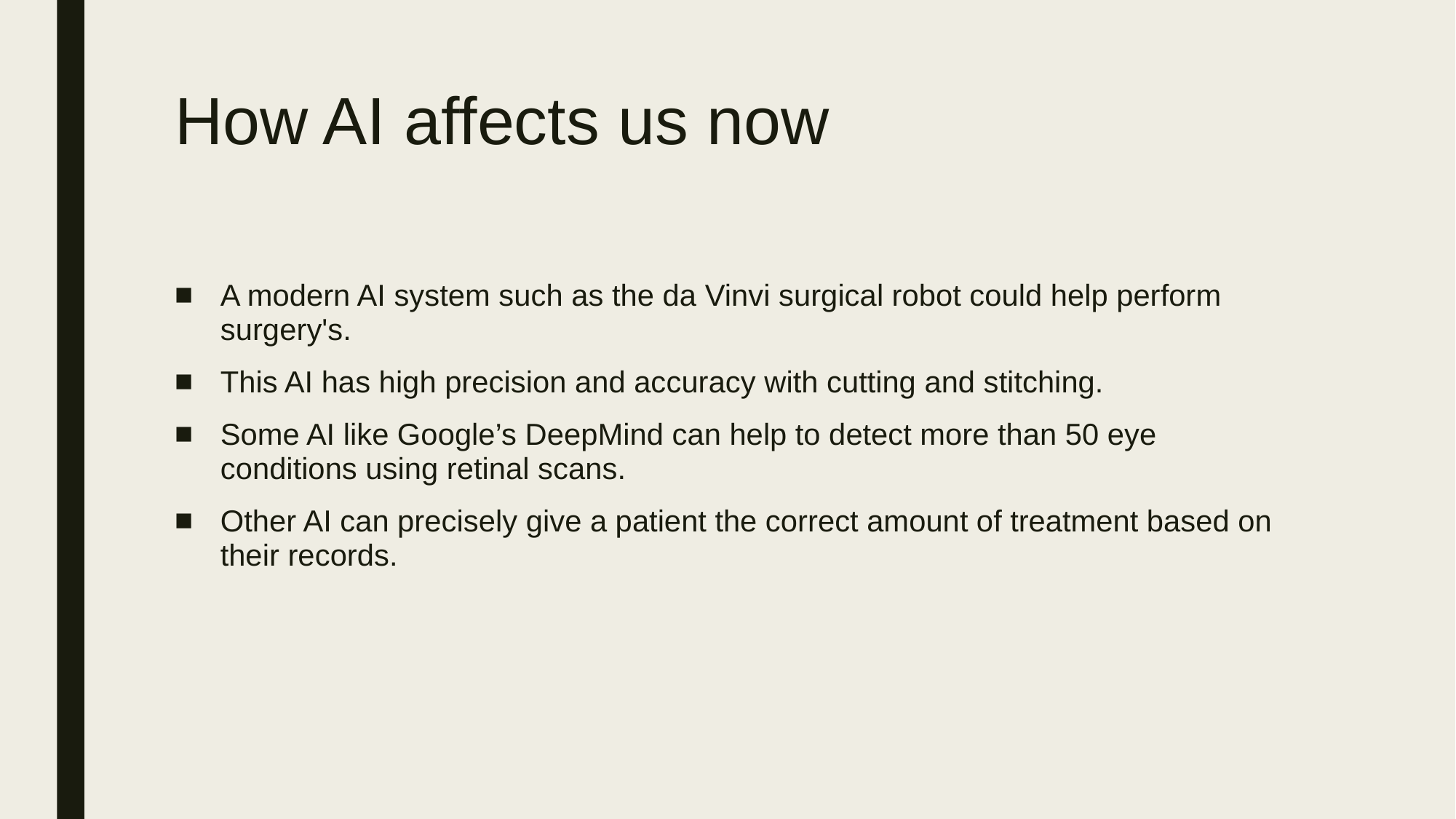

# How AI affects us now
A modern AI system such as the da Vinvi surgical robot could help perform surgery's.
This AI has high precision and accuracy with cutting and stitching.
Some AI like Google’s DeepMind can help to detect more than 50 eye conditions using retinal scans.
Other AI can precisely give a patient the correct amount of treatment based on their records.